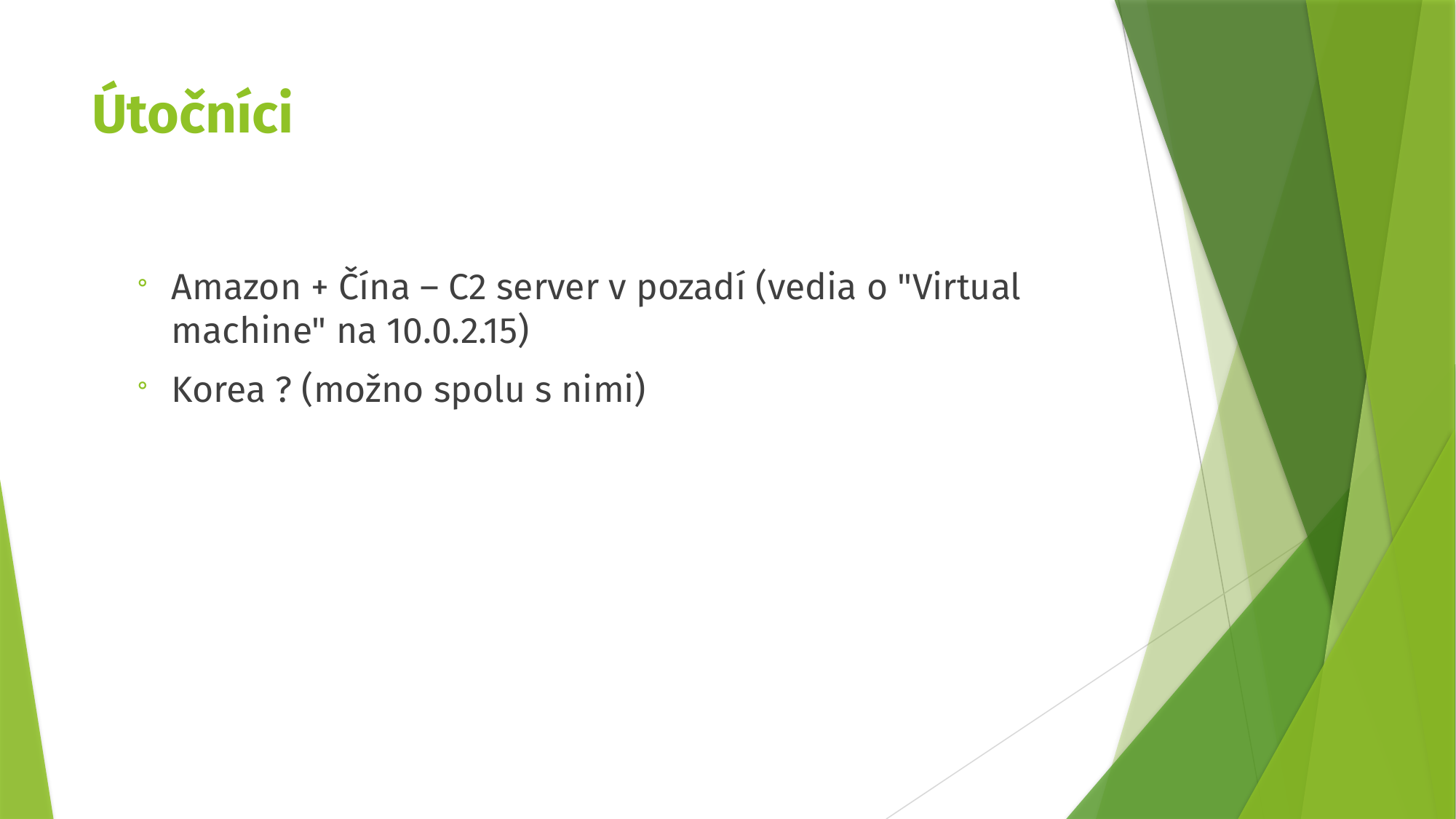

# Útočníci
Amazon + Čína – C2 server v pozadí (vedia o "Virtual machine" na 10.0.2.15)
Korea ? (možno spolu s nimi)